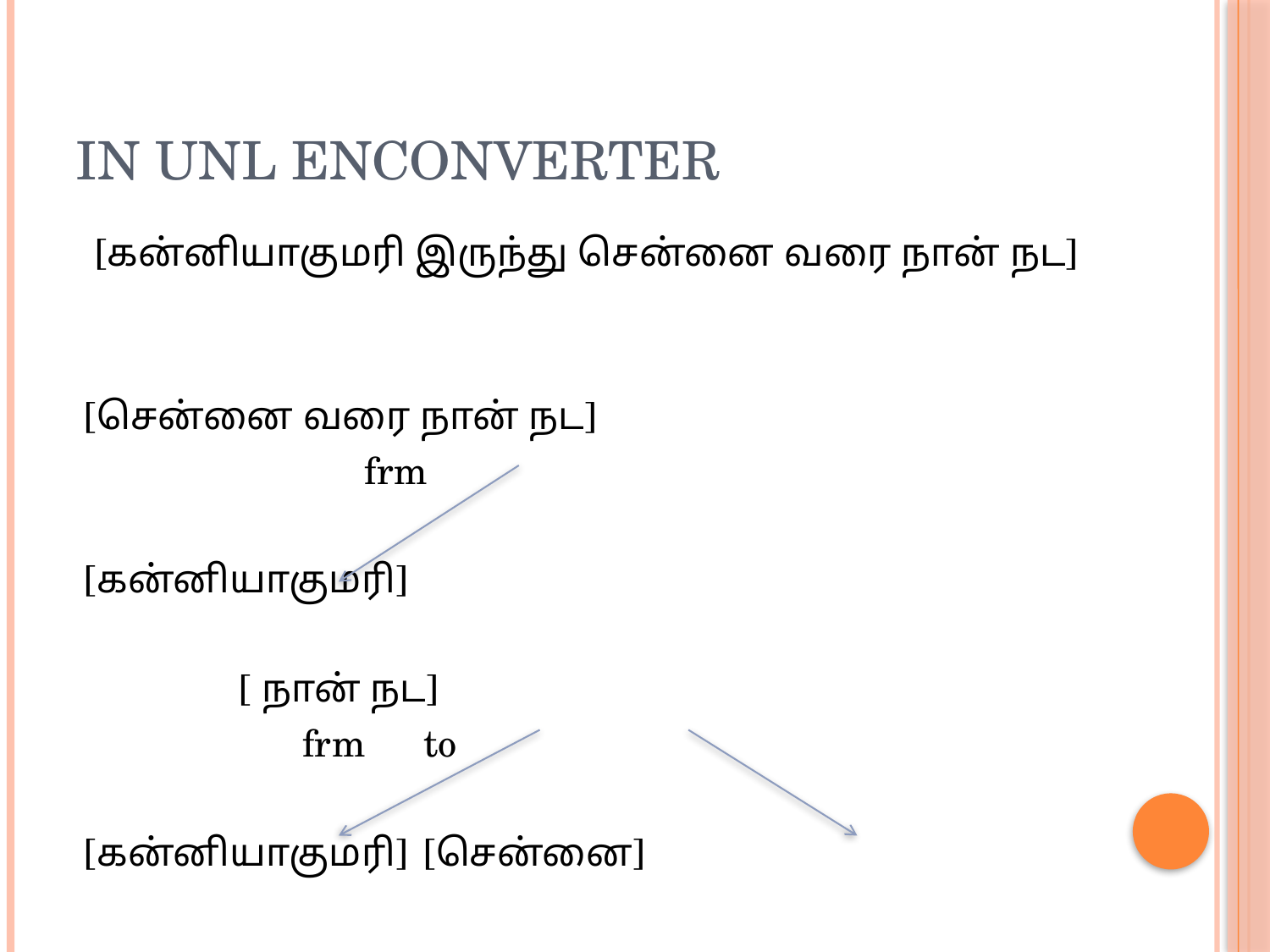

# In UNL EnConverter
 [கன்னியாகுமரி இருந்து சென்னை வரை நான் நட]

		[சென்னை வரை நான் நட]
                           frm

[கன்னியாகுமரி]

   			    [ நான் நட]
                     frm					to

[கன்னியாகுமரி] 				[சென்னை]